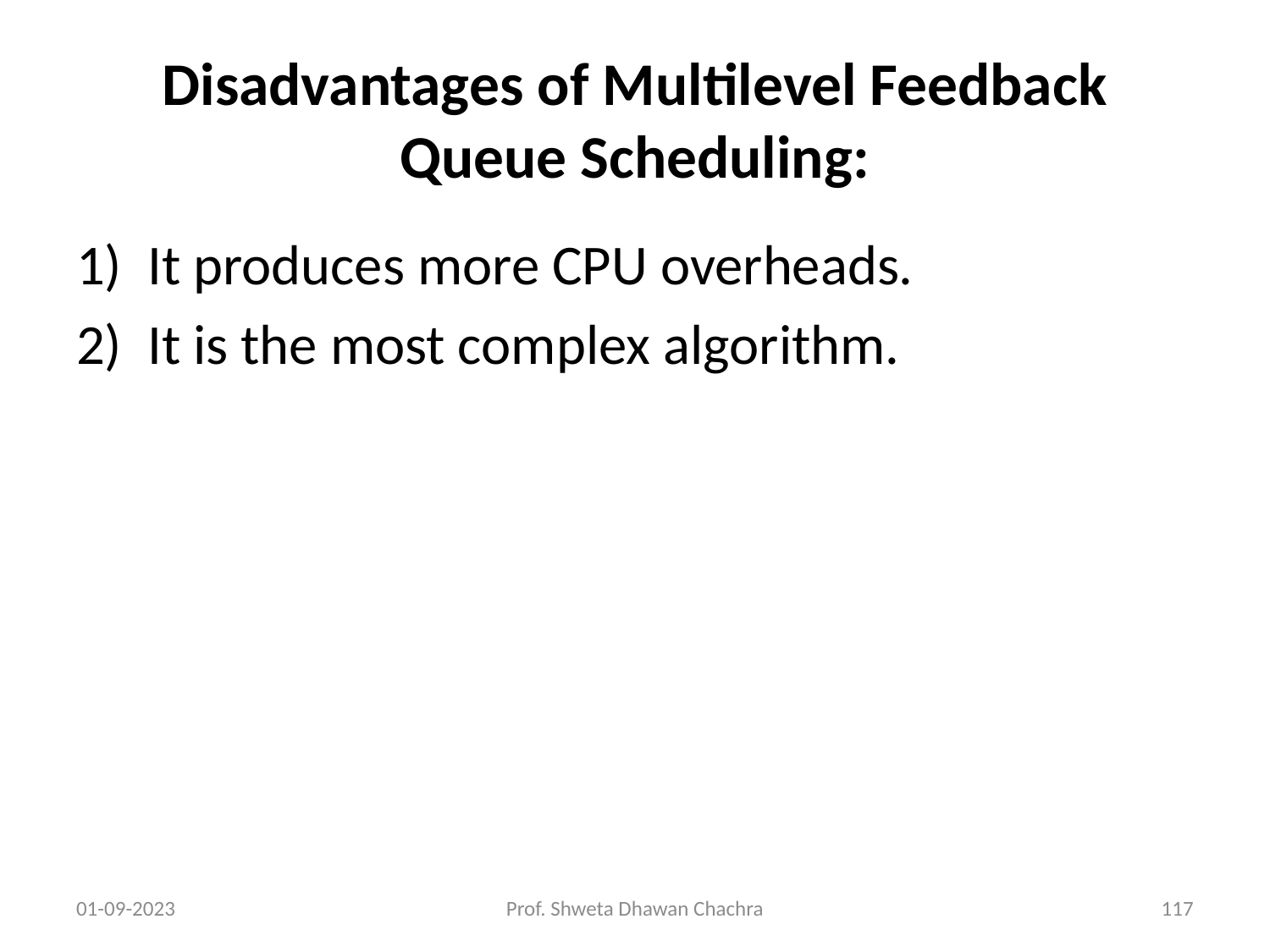

# Disadvantages of Multilevel Feedback Queue Scheduling:
It produces more CPU overheads.
It is the most complex algorithm.

01-09-2023
Prof. Shweta Dhawan Chachra
117